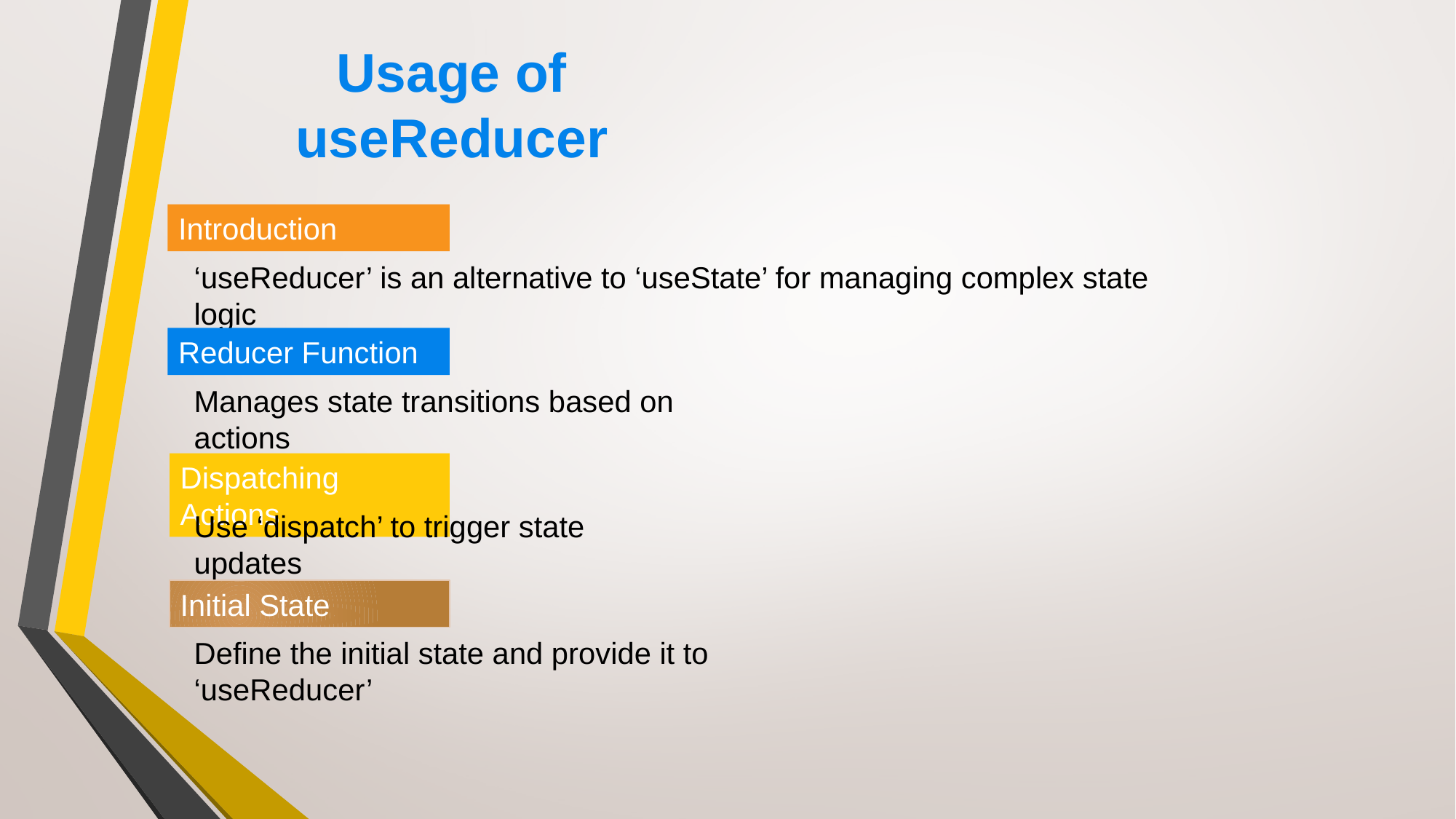

# Usage of useReducer
Introduction
‘useReducer’ is an alternative to ‘useState’ for managing complex state logic
Reducer Function
Manages state transitions based on actions
Dispatching Actions
Use ‘dispatch’ to trigger state updates
Initial State
Define the initial state and provide it to ‘useReducer’